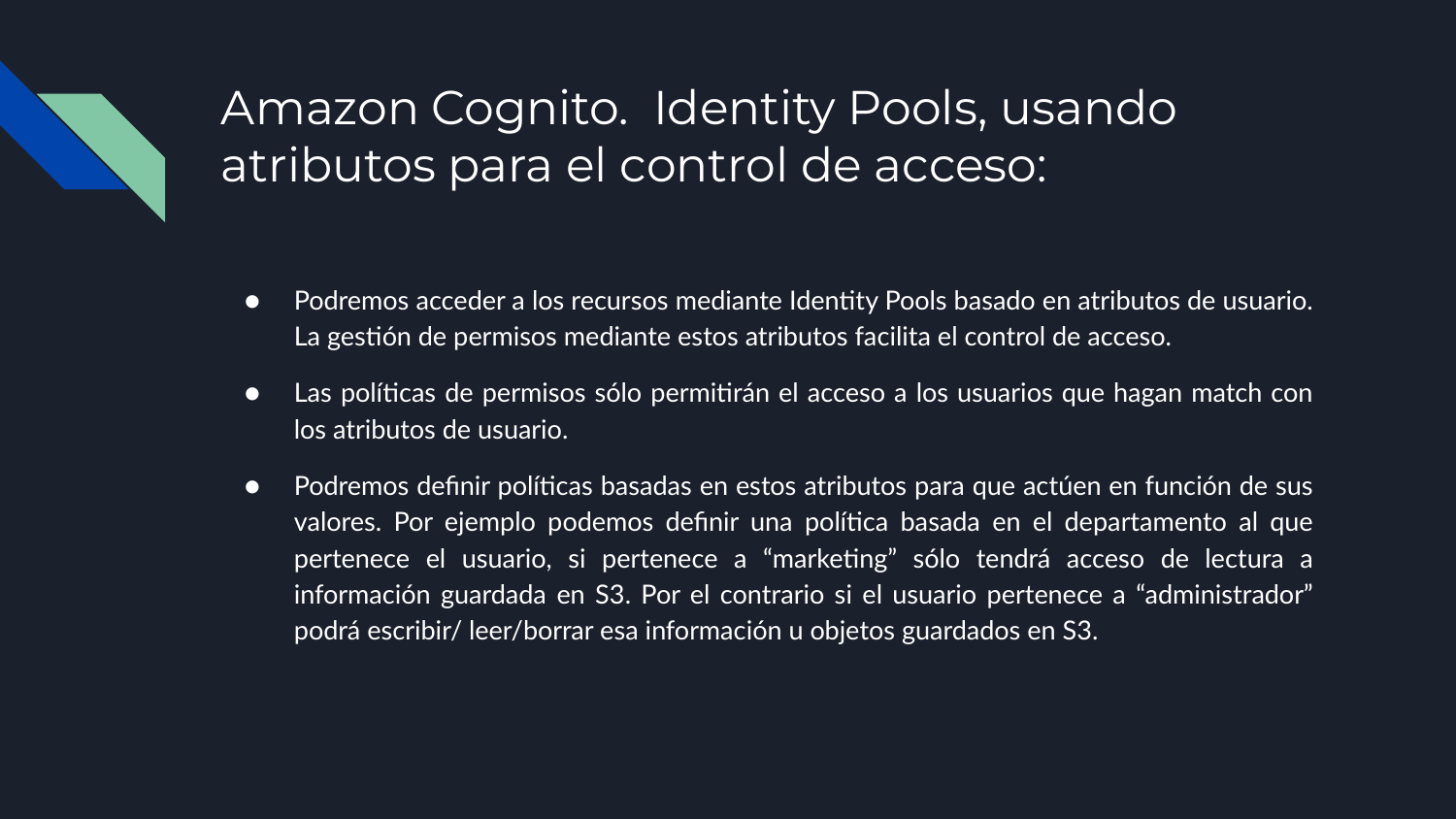

# Amazon Cognito.  Identity Pools, usando atributos para el control de acceso:
Podremos acceder a los recursos mediante Identity Pools basado en atributos de usuario. La gestión de permisos mediante estos atributos facilita el control de acceso.
Las políticas de permisos sólo permitirán el acceso a los usuarios que hagan match con los atributos de usuario.
Podremos definir políticas basadas en estos atributos para que actúen en función de sus valores. Por ejemplo podemos definir una política basada en el departamento al que pertenece el usuario, si pertenece a “marketing” sólo tendrá acceso de lectura a información guardada en S3. Por el contrario si el usuario pertenece a “administrador” podrá escribir/ leer/borrar esa información u objetos guardados en S3.